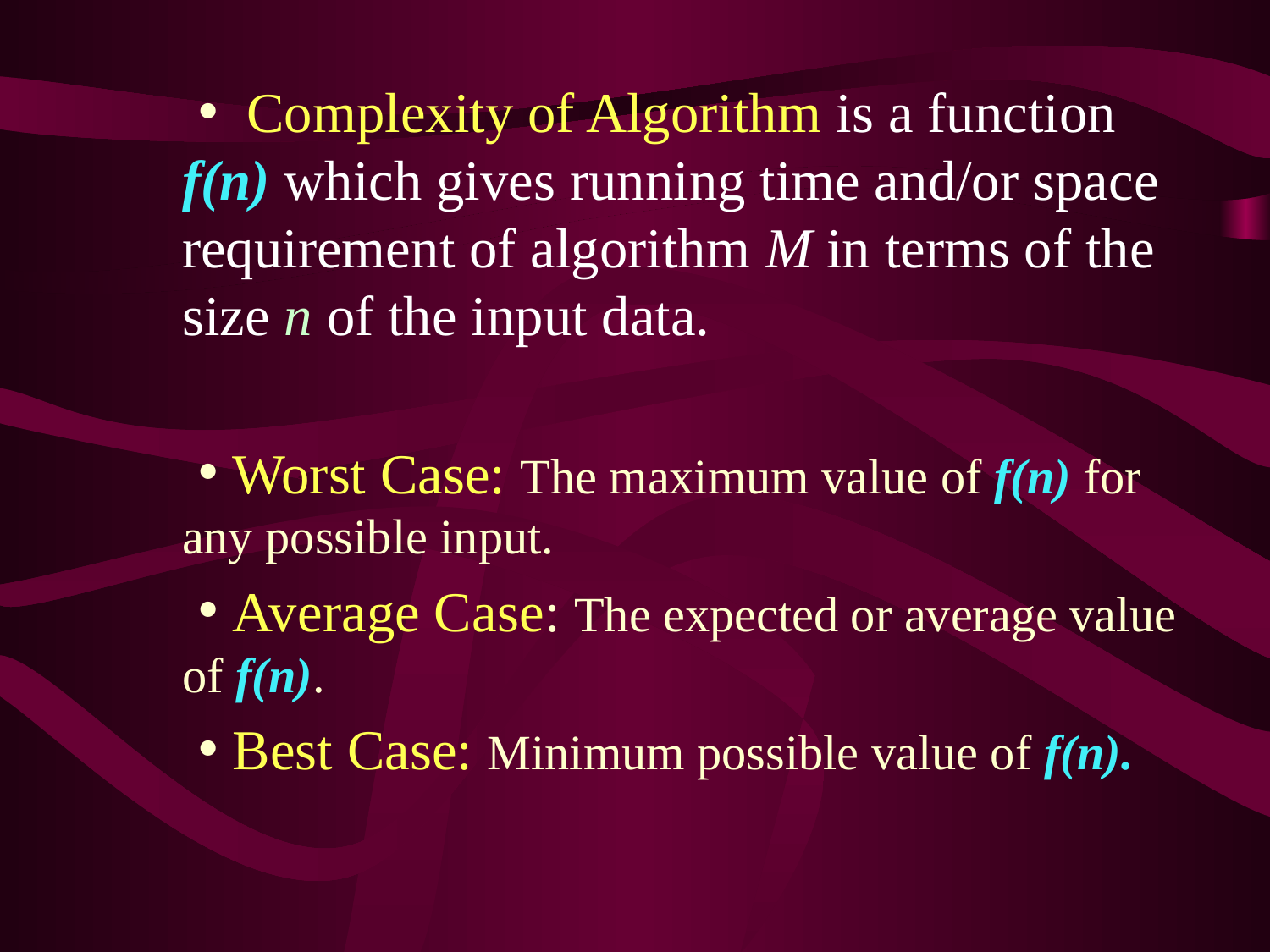

Complexity of Algorithm is a function f(n) which gives running time and/or space requirement of algorithm M in terms of the  size n of the input data.

 Worst Case: The maximum value of f(n) for any possible input.
 Average Case: The expected or average value of f(n).
 Best Case: Minimum possible value of f(n).